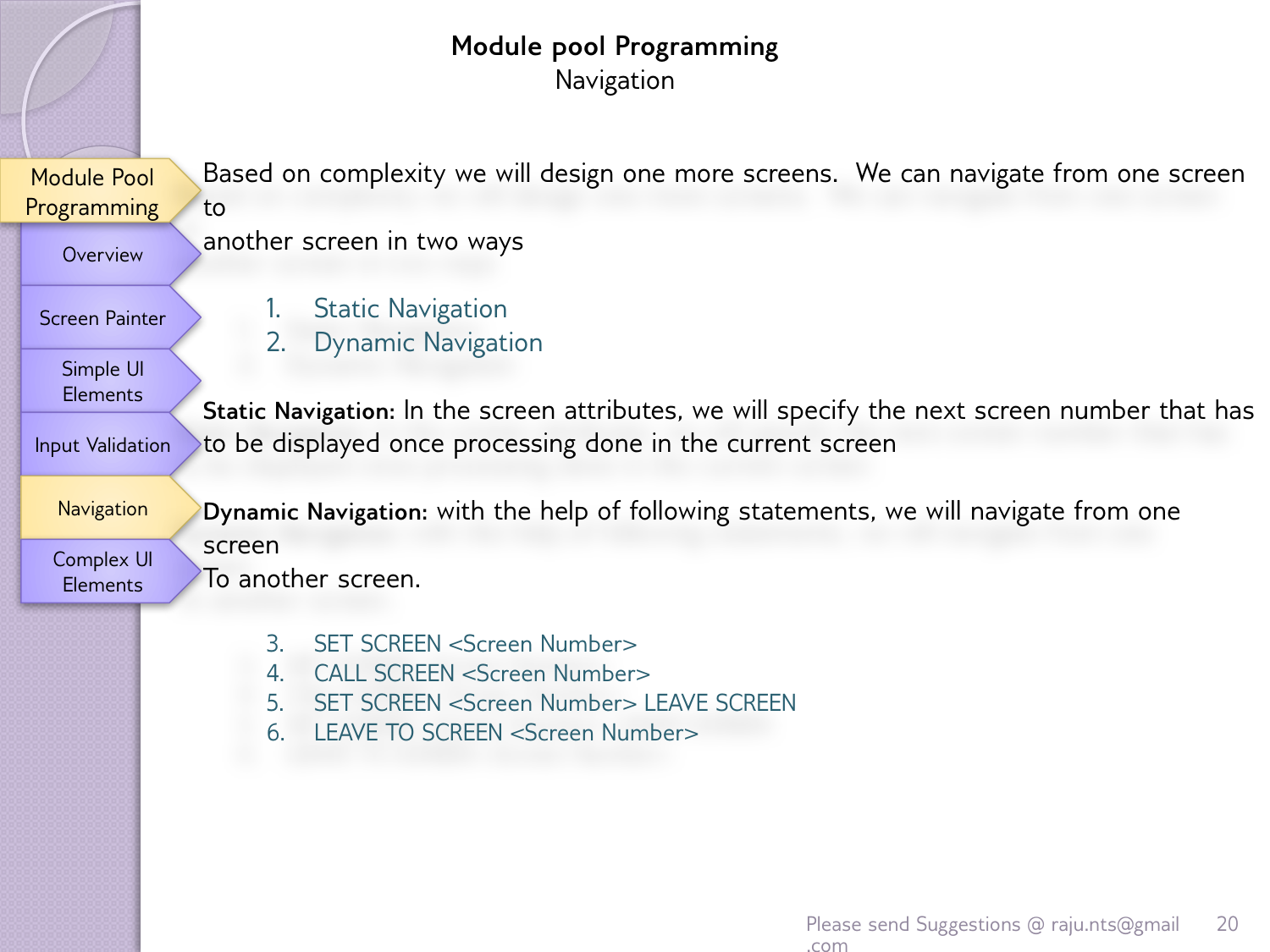

Module pool Programming
Navigation
Based on complexity we will design one more screens.  We can navigate from one screen to
another screen in two ways

Static Navigation
Dynamic Navigation

Static Navigation: In the screen attributes, we will specify the next screen number that has to be displayed once processing done in the current screen

Dynamic Navigation: with the help of following statements, we will navigate from one screen
To another screen.

SET SCREEN <Screen Number>
CALL SCREEN <Screen Number>
SET SCREEN <Screen Number> LEAVE SCREEN
LEAVE TO SCREEN <Screen Number>

Module Pool Programming
Overview
Screen Painter
Simple UI Elements
Input Validation
Navigation
Complex UI Elements
Please send Suggestions @ raju.nts@gmail.com
20